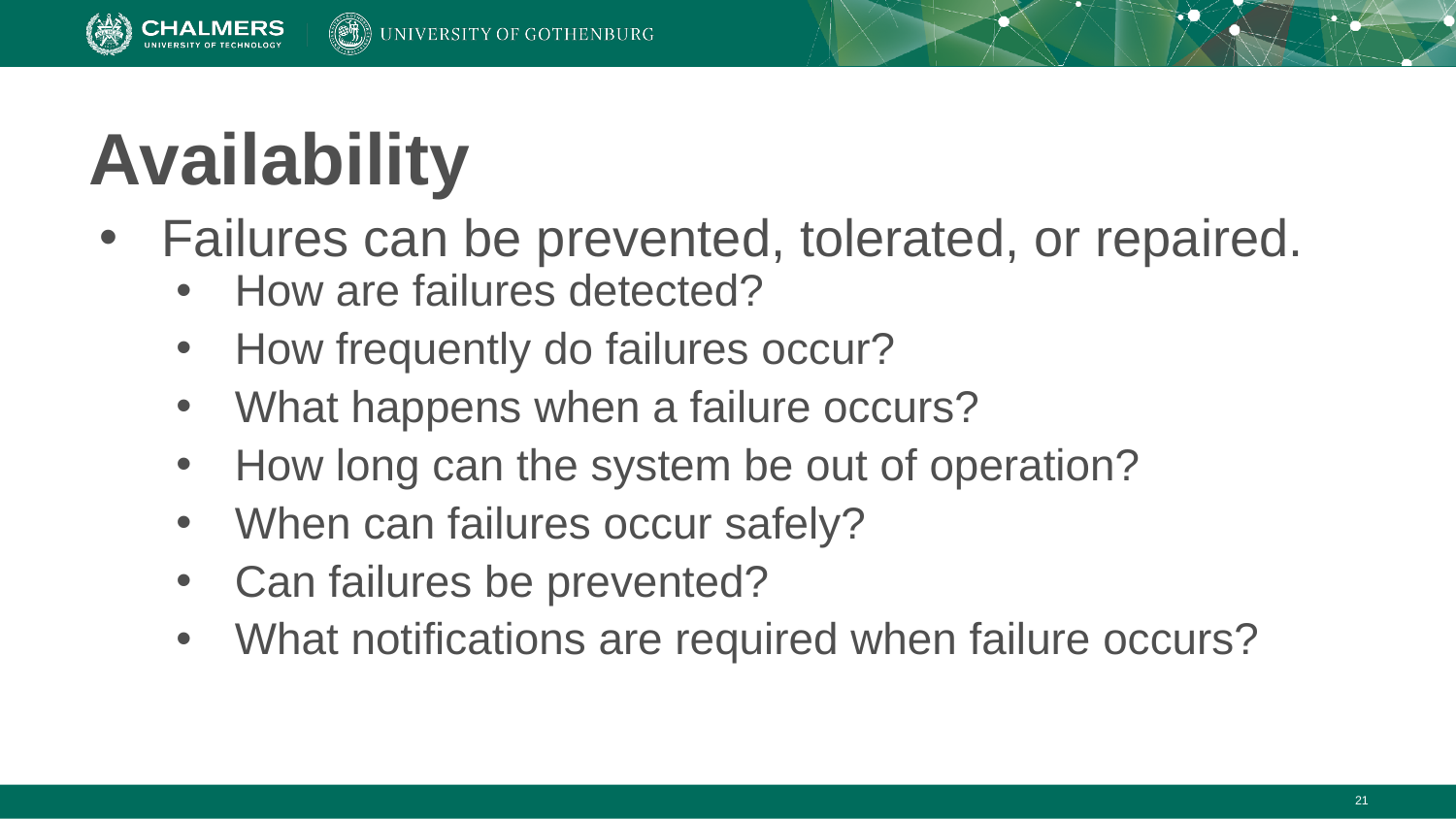

# Availability
Failures can be prevented, tolerated, or repaired.
How are failures detected?
How frequently do failures occur?
What happens when a failure occurs?
How long can the system be out of operation?
When can failures occur safely?
Can failures be prevented?
What notifications are required when failure occurs?
21